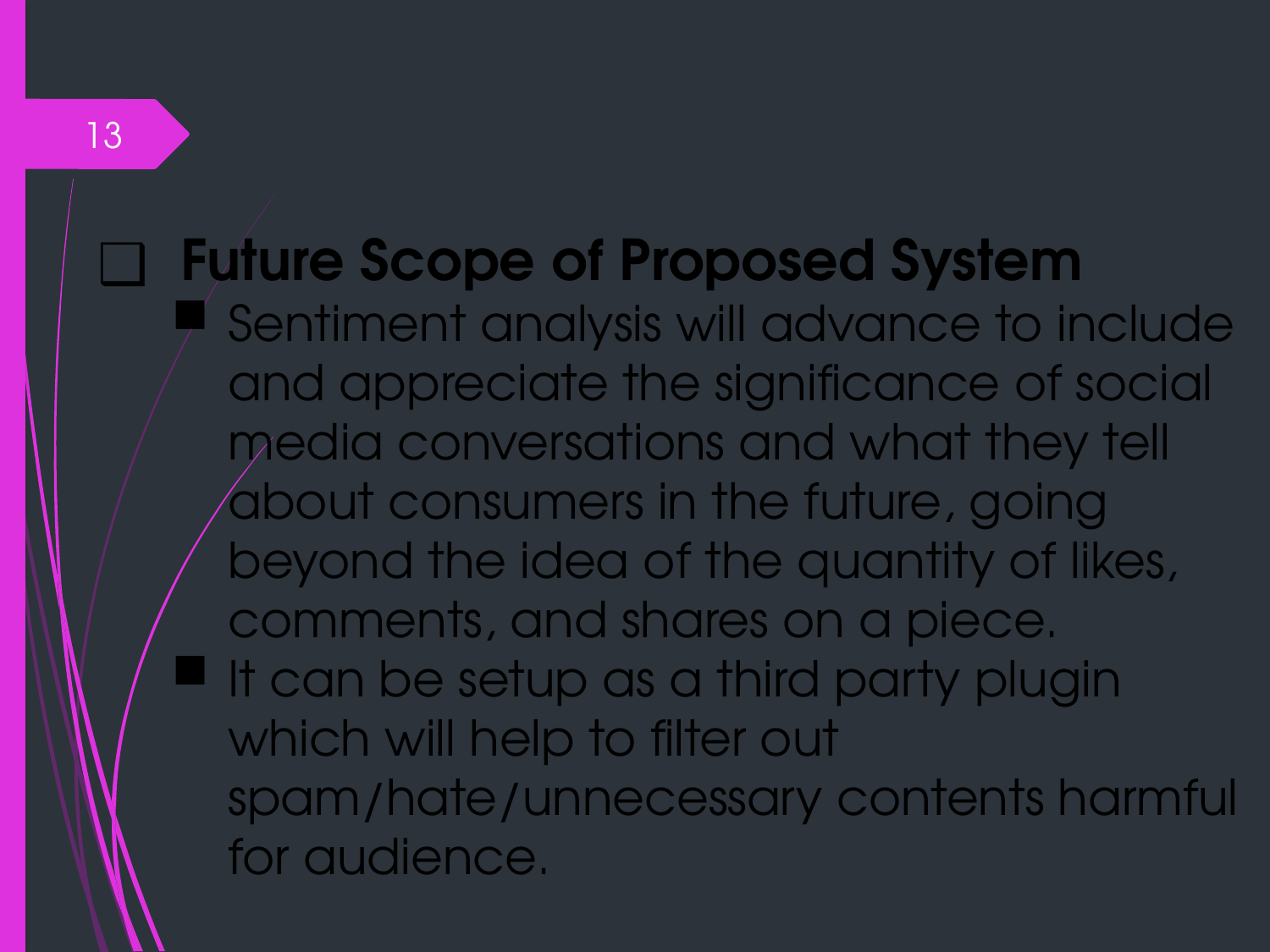

# Conclusion
13

Future Scope of Proposed System
Sentiment analysis will advance to include and appreciate the significance of social media conversations and what they tell about consumers in the future, going beyond the idea of the quantity of likes, comments, and shares on a piece.
It can be setup as a third party plugin which will help to filter out spam/hate/unnecessary contents harmful for audience.